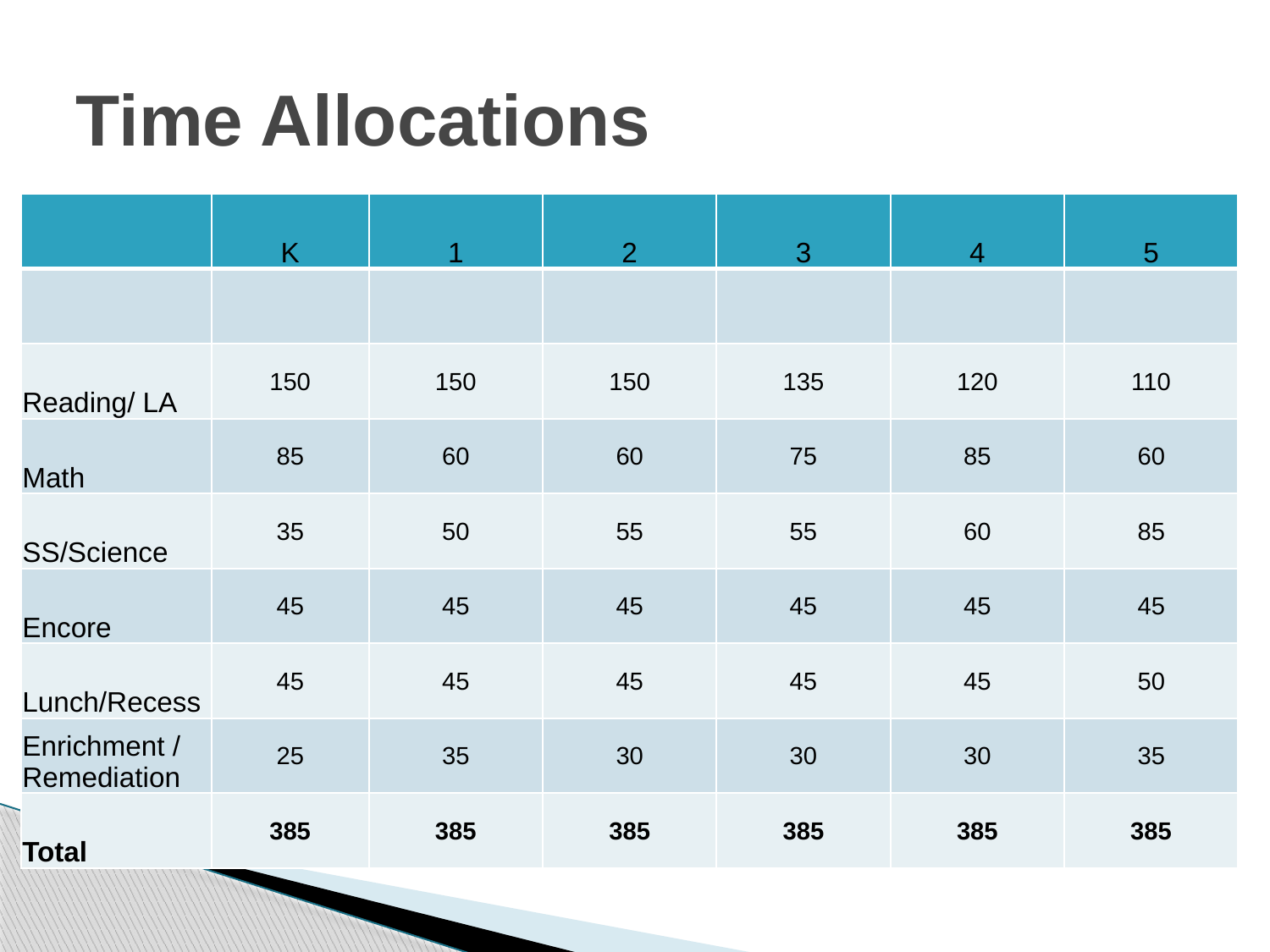

# Time Allocations
|  | K | 1 | 2 | 3 | 4 | 5 |
| --- | --- | --- | --- | --- | --- | --- |
|  |  |  |  |  |  |  |
| Reading/ LA | 150 | 150 | 150 | 135 | 120 | 110 |
| Math | 85 | 60 | 60 | 75 | 85 | 60 |
| SS/Science | 35 | 50 | 55 | 55 | 60 | 85 |
| Encore | 45 | 45 | 45 | 45 | 45 | 45 |
| Lunch/Recess | 45 | 45 | 45 | 45 | 45 | 50 |
| Enrichment / Remediation | 25 | 35 | 30 | 30 | 30 | 35 |
| Total | 385 | 385 | 385 | 385 | 385 | 385 |